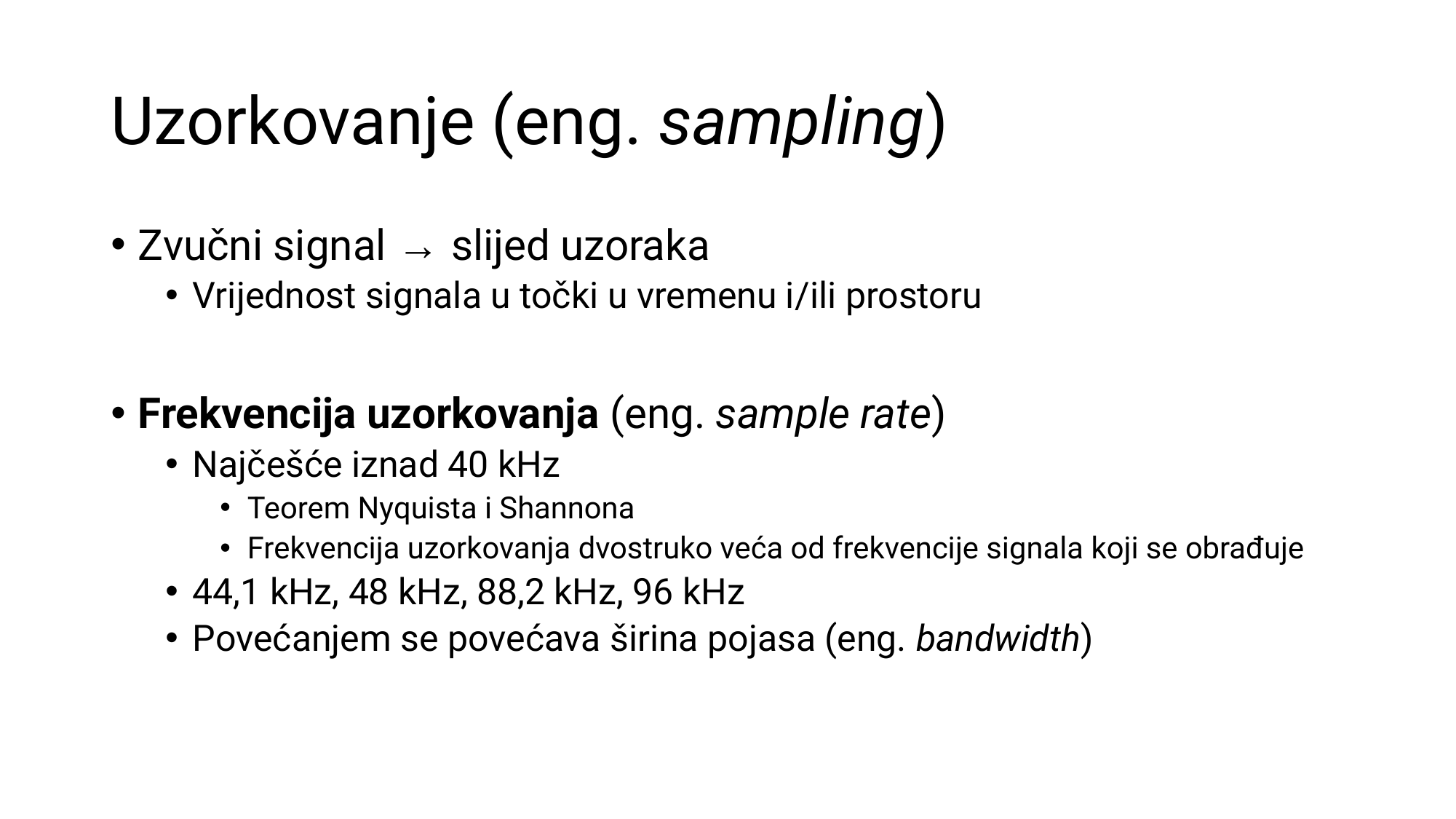

# Uzorkovanje (eng. sampling)
Zvučni signal → slijed uzoraka
Vrijednost signala u točki u vremenu i/ili prostoru

Frekvencija uzorkovanja (eng. sample rate)
Najčešće iznad 40 kHz
Teorem Nyquista i Shannona
Frekvencija uzorkovanja dvostruko veća od frekvencije signala koji se obrađuje
44,1 kHz, 48 kHz, 88,2 kHz, 96 kHz
Povećanjem se povećava širina pojasa (eng. bandwidth)